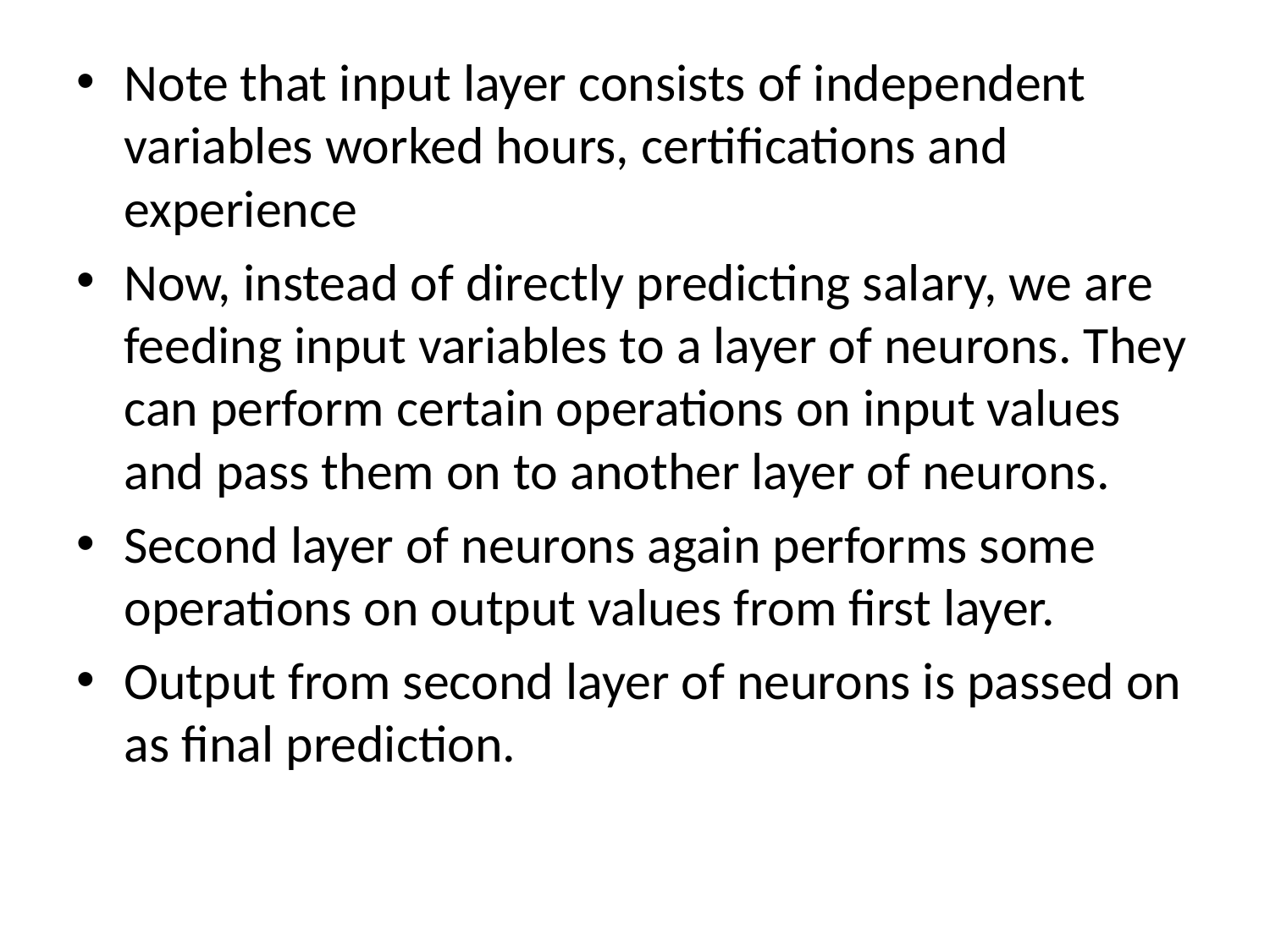

Note that input layer consists of independent variables worked hours, certifications and experience
Now, instead of directly predicting salary, we are feeding input variables to a layer of neurons. They can perform certain operations on input values and pass them on to another layer of neurons.
Second layer of neurons again performs some operations on output values from first layer.
Output from second layer of neurons is passed on as final prediction.